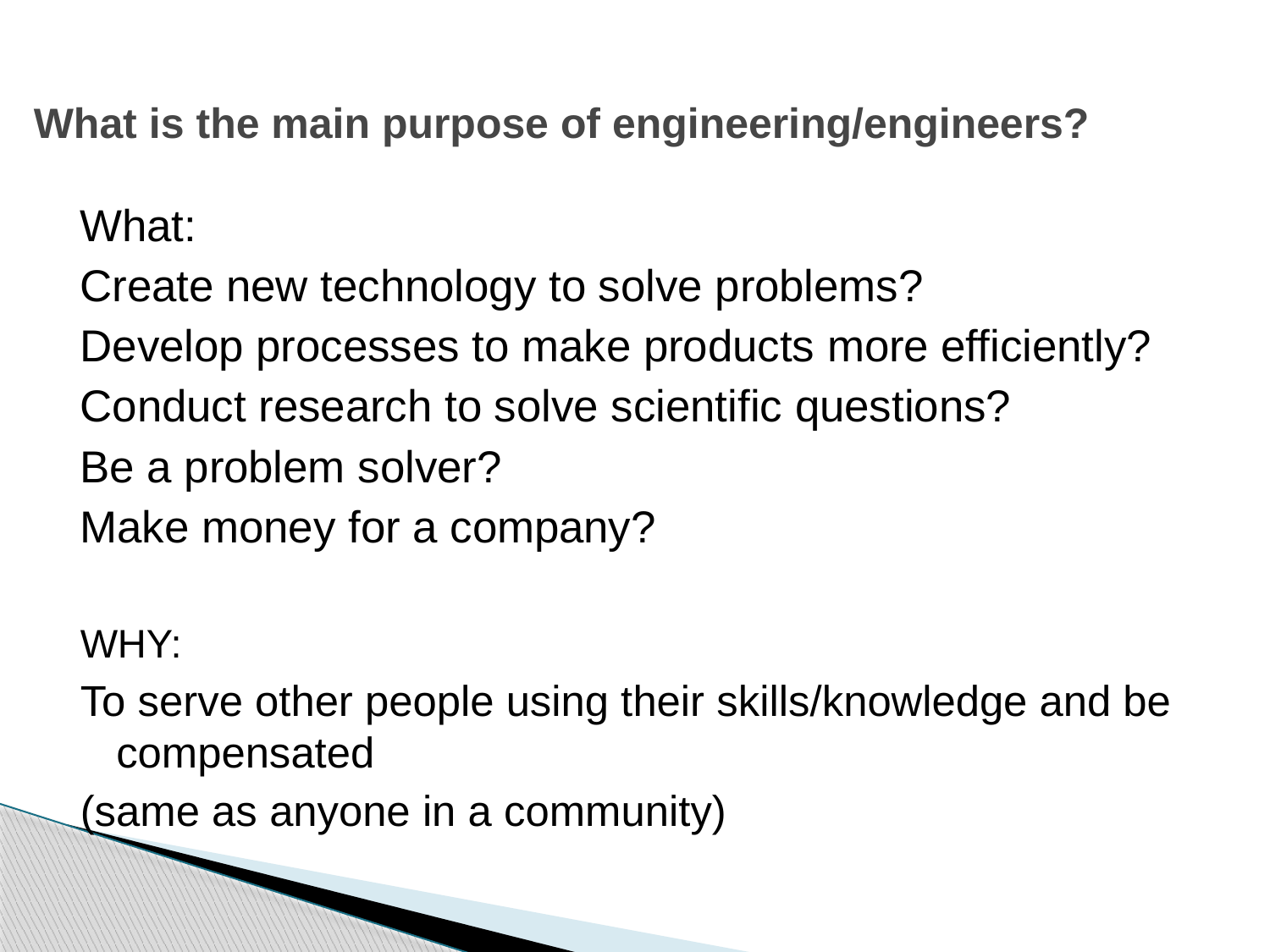

# What is the main purpose of engineering/engineers?
What:
Create new technology to solve problems?
Develop processes to make products more efficiently?
Conduct research to solve scientific questions?
Be a problem solver?
Make money for a company?

WHY:
To serve other people using their skills/knowledge and be compensated
(same as anyone in a community)